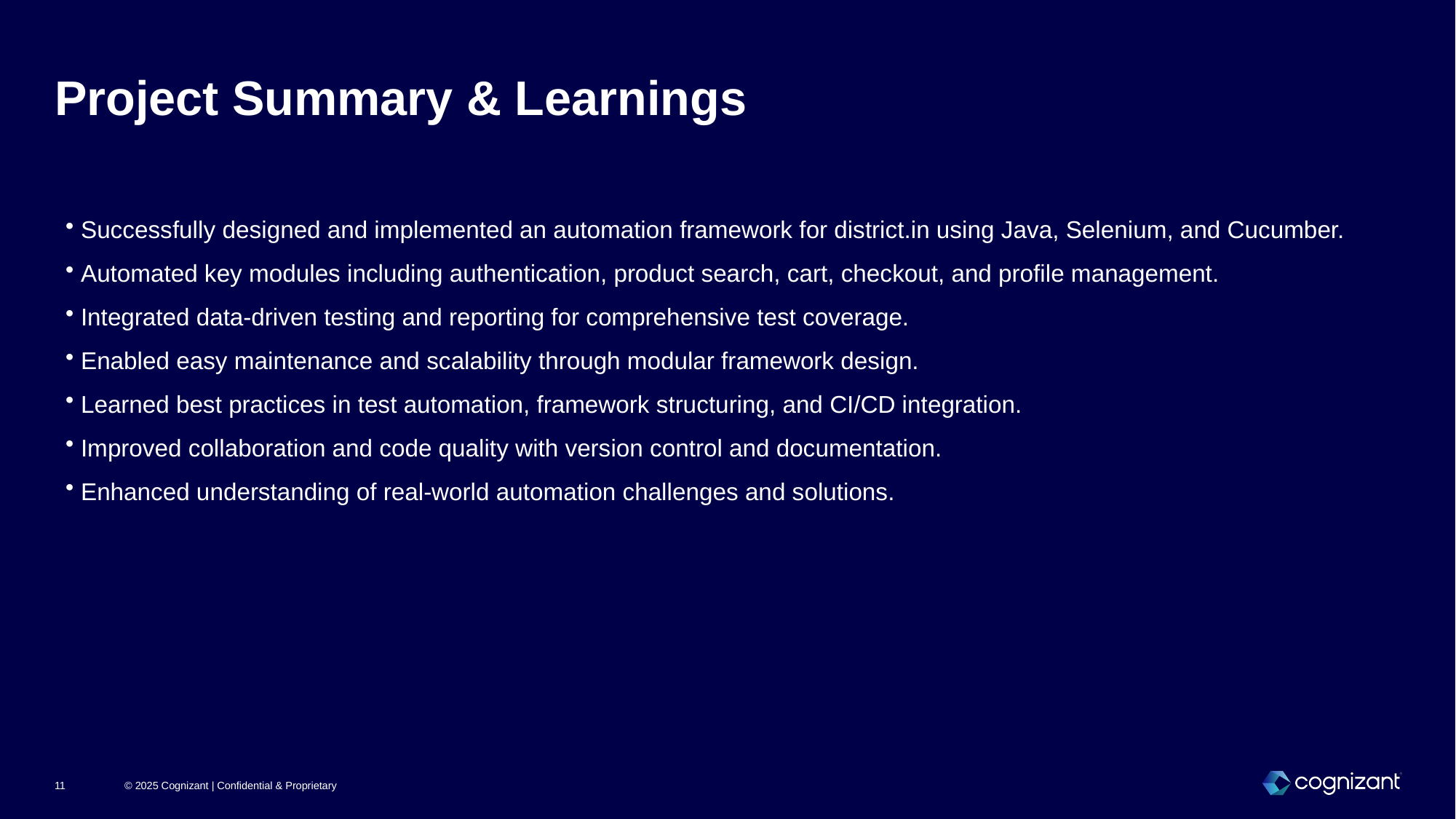

# Project Summary & Learnings

 Successfully designed and implemented an automation framework for district.in using Java, Selenium, and Cucumber.
 Automated key modules including authentication, product search, cart, checkout, and profile management.
 Integrated data-driven testing and reporting for comprehensive test coverage.
 Enabled easy maintenance and scalability through modular framework design.
 Learned best practices in test automation, framework structuring, and CI/CD integration.
 Improved collaboration and code quality with version control and documentation.
 Enhanced understanding of real-world automation challenges and solutions.
© 2025 Cognizant | Confidential & Proprietary
11